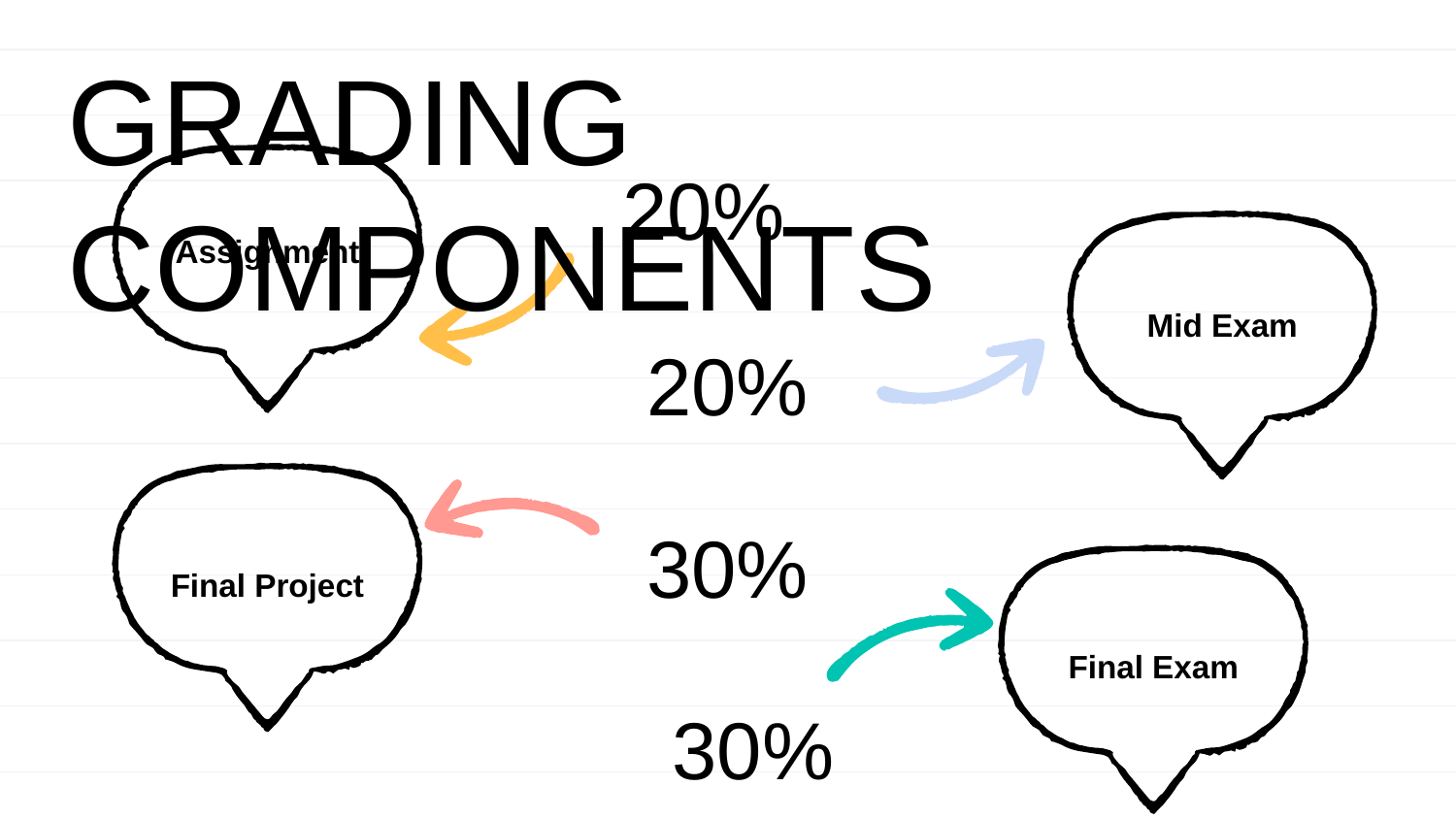

GRADING COMPONENTS

# 20%
Assignment

Mid Exam
20%

30%
Final Project

Final Exam
30%